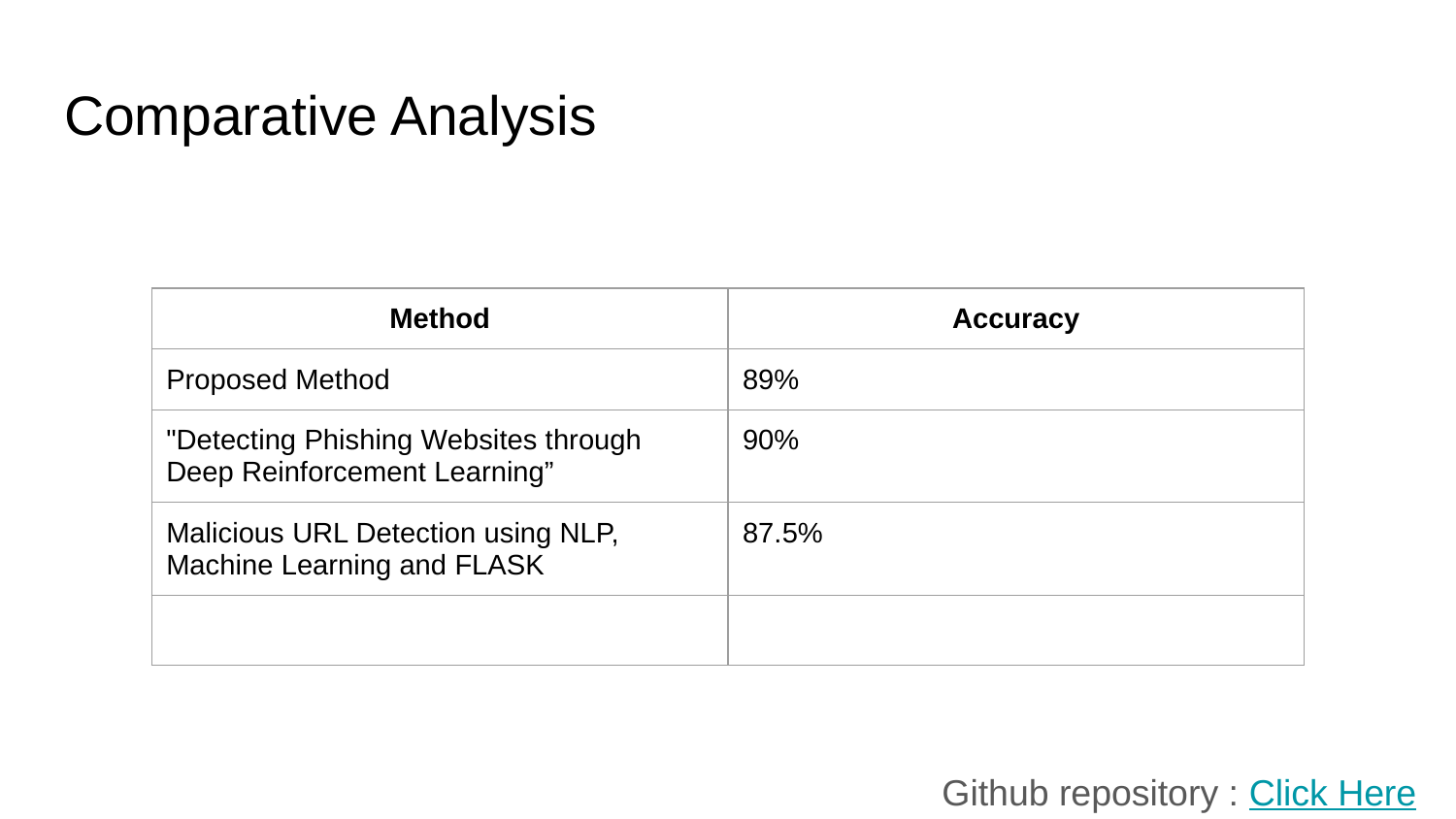

# Comparative Analysis
| Method | Accuracy |
| --- | --- |
| Proposed Method | 89% |
| "Detecting Phishing Websites through Deep Reinforcement Learning” | 90% |
| Malicious URL Detection using NLP, Machine Learning and FLASK | 87.5% |
|  |  |
Github repository : Click Here